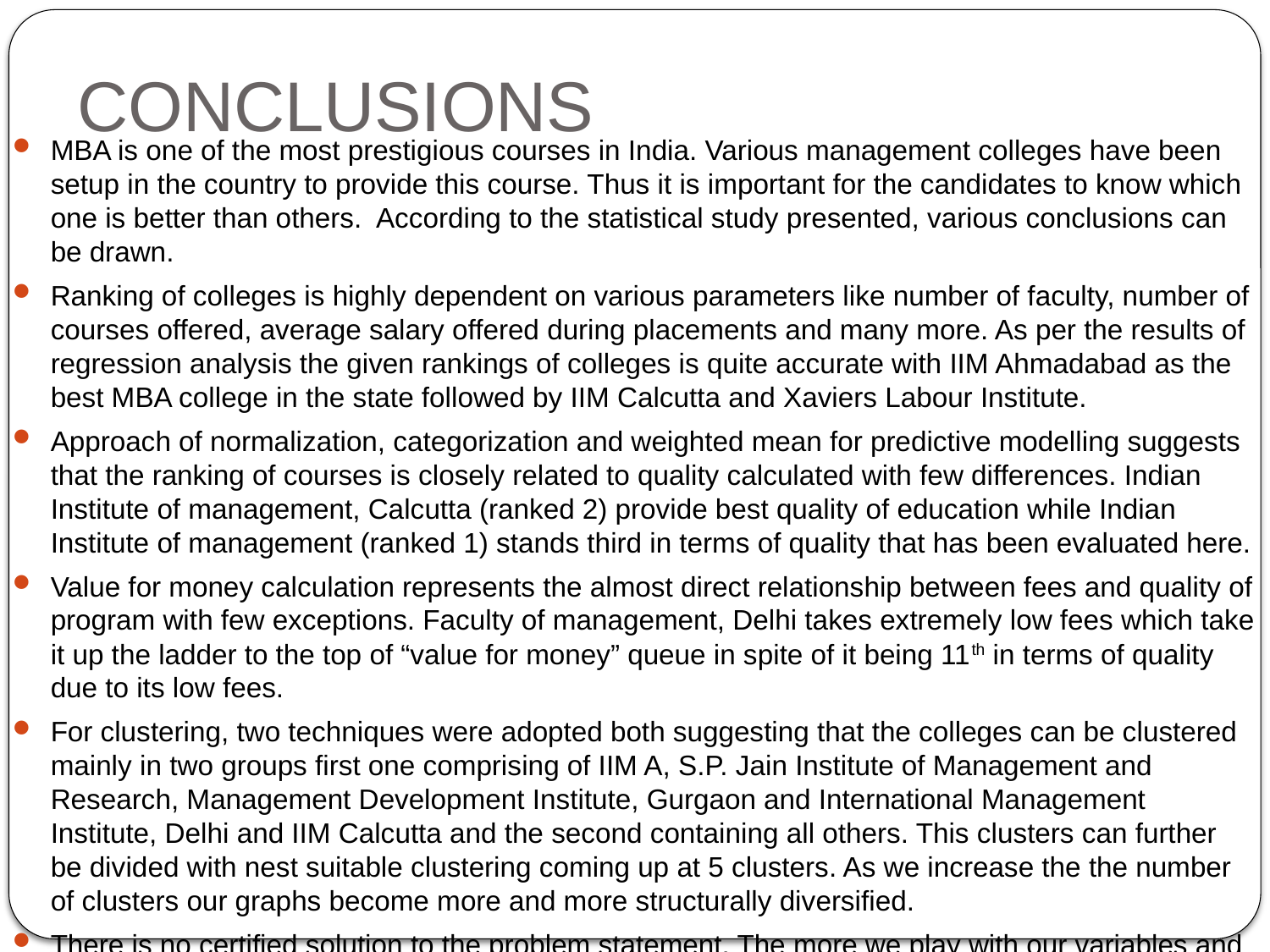

# CONCLUSIONS
MBA is one of the most prestigious courses in India. Various management colleges have been setup in the country to provide this course. Thus it is important for the candidates to know which one is better than others.  According to the statistical study presented, various conclusions can be drawn.
Ranking of colleges is highly dependent on various parameters like number of faculty, number of courses offered, average salary offered during placements and many more. As per the results of regression analysis the given rankings of colleges is quite accurate with IIM Ahmadabad as the best MBA college in the state followed by IIM Calcutta and Xaviers Labour Institute.
Approach of normalization, categorization and weighted mean for predictive modelling suggests that the ranking of courses is closely related to quality calculated with few differences. Indian Institute of management, Calcutta (ranked 2) provide best quality of education while Indian Institute of management (ranked 1) stands third in terms of quality that has been evaluated here.
Value for money calculation represents the almost direct relationship between fees and quality of program with few exceptions. Faculty of management, Delhi takes extremely low fees which take it up the ladder to the top of “value for money” queue in spite of it being 11th in terms of quality due to its low fees.
For clustering, two techniques were adopted both suggesting that the colleges can be clustered mainly in two groups first one comprising of IIM A, S.P. Jain Institute of Management and Research, Management Development Institute, Gurgaon and International Management Institute, Delhi and IIM Calcutta and the second containing all others. This clusters can further be divided with nest suitable clustering coming up at 5 clusters. As we increase the the number of clusters our graphs become more and more structurally diversified.
There is no certified solution to the problem statement. The more we play with our variables and draw careful conclusions the more we tend towards better analytical models.